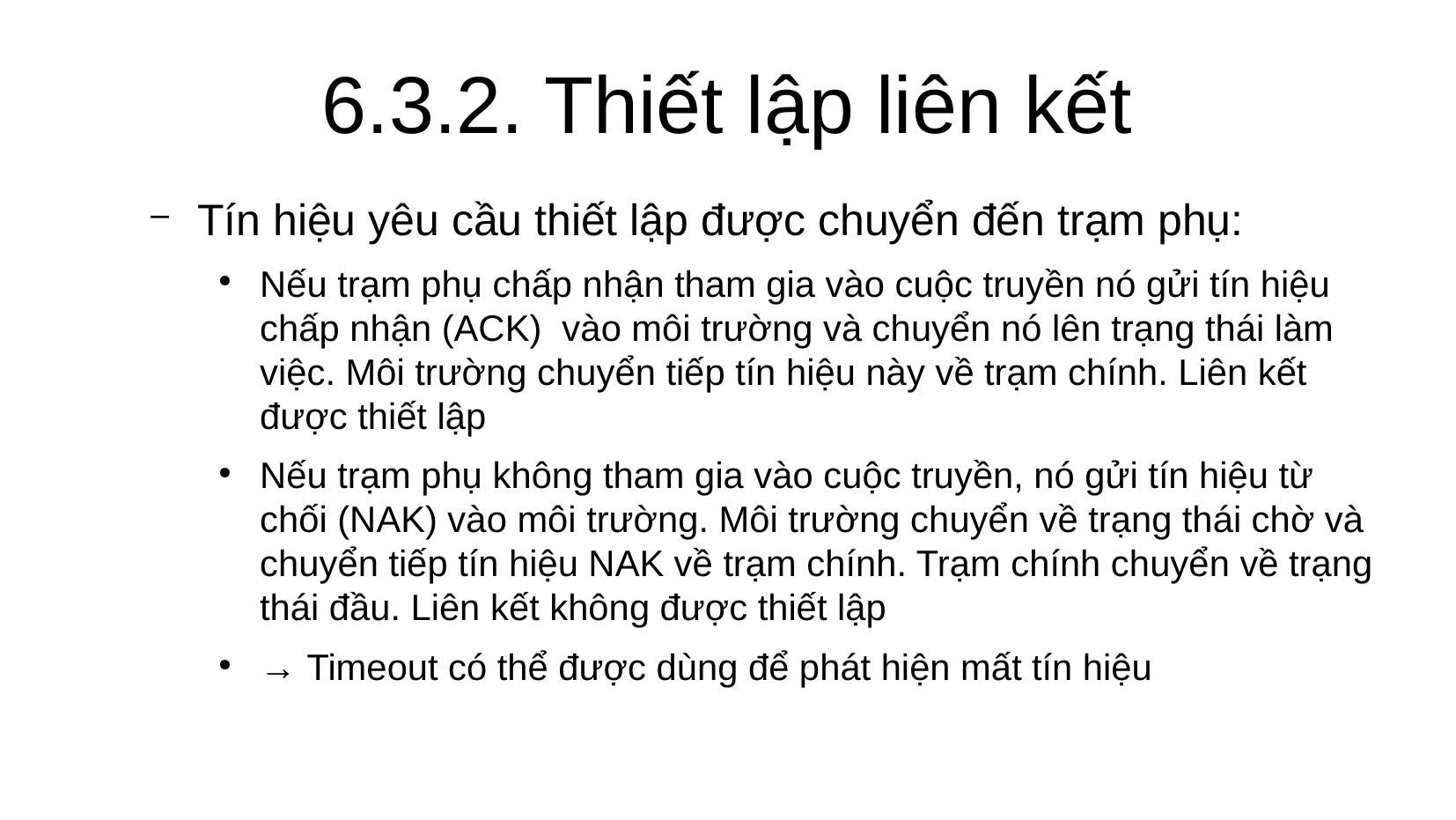

6.3.2. Thiết lập liên kết
Tín hiệu yêu cầu thiết lập được chuyển đến trạm phụ:
Nếu trạm phụ chấp nhận tham gia vào cuộc truyền nó gửi tín hiệu chấp nhận (ACK)  vào môi trường và chuyển nó lên trạng thái làm việc. Môi trường chuyển tiếp tín hiệu này về trạm chính. Liên kết được thiết lập
Nếu trạm phụ không tham gia vào cuộc truyền, nó gửi tín hiệu từ chối (NAK) vào môi trường. Môi trường chuyển về trạng thái chờ và chuyển tiếp tín hiệu NAK về trạm chính. Trạm chính chuyển về trạng thái đầu. Liên kết không được thiết lập
→ Timeout có thể được dùng để phát hiện mất tín hiệu